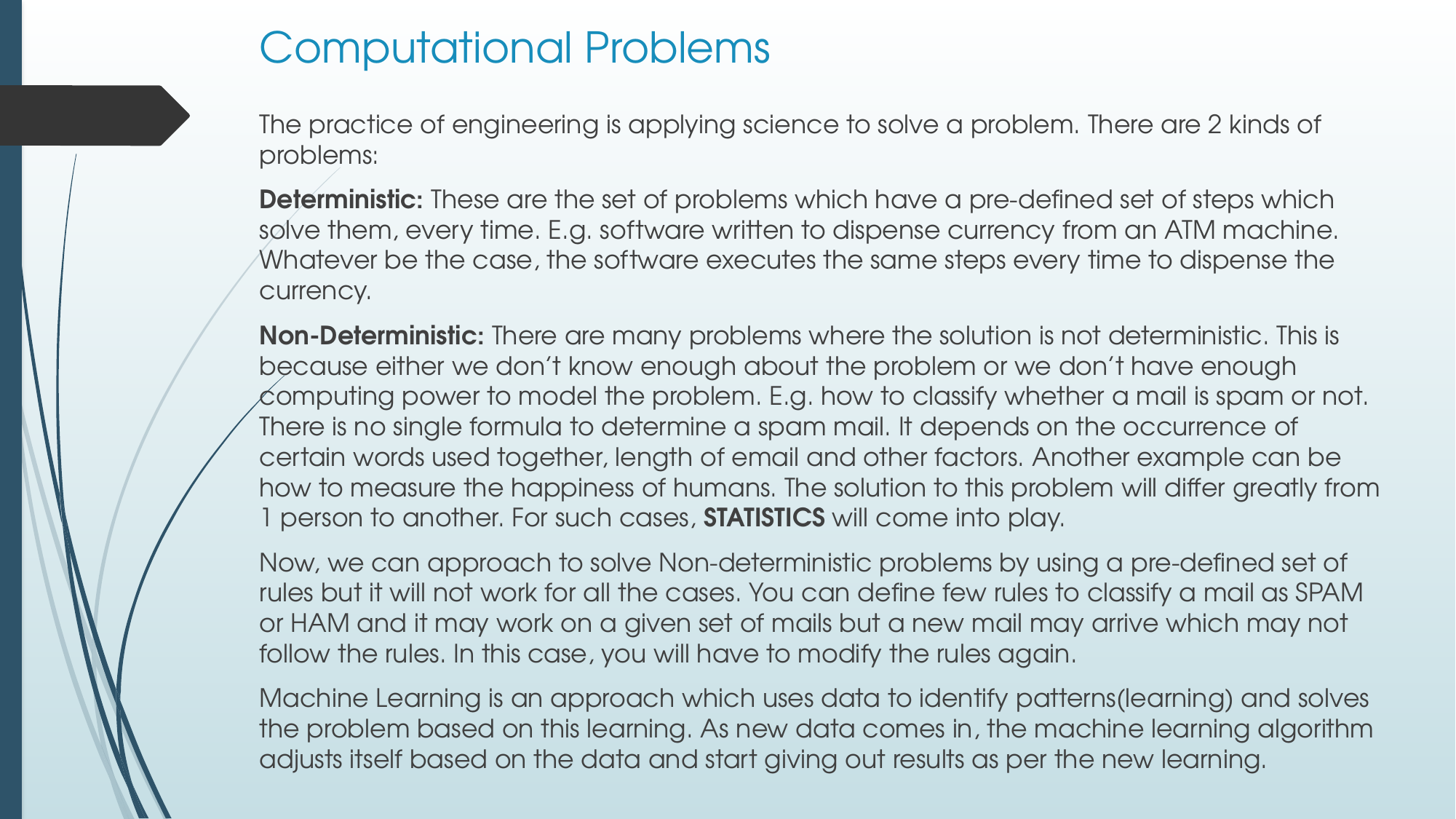

# Computational Problems
The practice of engineering is applying science to solve a problem. There are 2 kinds of problems:
Deterministic: These are the set of problems which have a pre-defined set of steps which solve them, every time. E.g. software written to dispense currency from an ATM machine. Whatever be the case, the software executes the same steps every time to dispense the currency.
Non-Deterministic: There are many problems where the solution is not deterministic. This is because either we don’t know enough about the problem or we don’t have enough computing power to model the problem. E.g. how to classify whether a mail is spam or not. There is no single formula to determine a spam mail. It depends on the occurrence of certain words used together, length of email and other factors. Another example can be how to measure the happiness of humans. The solution to this problem will differ greatly from 1 person to another. For such cases, STATISTICS will come into play.
Now, we can approach to solve Non-deterministic problems by using a pre-defined set of rules but it will not work for all the cases. You can define few rules to classify a mail as SPAM or HAM and it may work on a given set of mails but a new mail may arrive which may not follow the rules. In this case, you will have to modify the rules again.
Machine Learning is an approach which uses data to identify patterns(learning) and solves the problem based on this learning. As new data comes in, the machine learning algorithm adjusts itself based on the data and start giving out results as per the new learning.